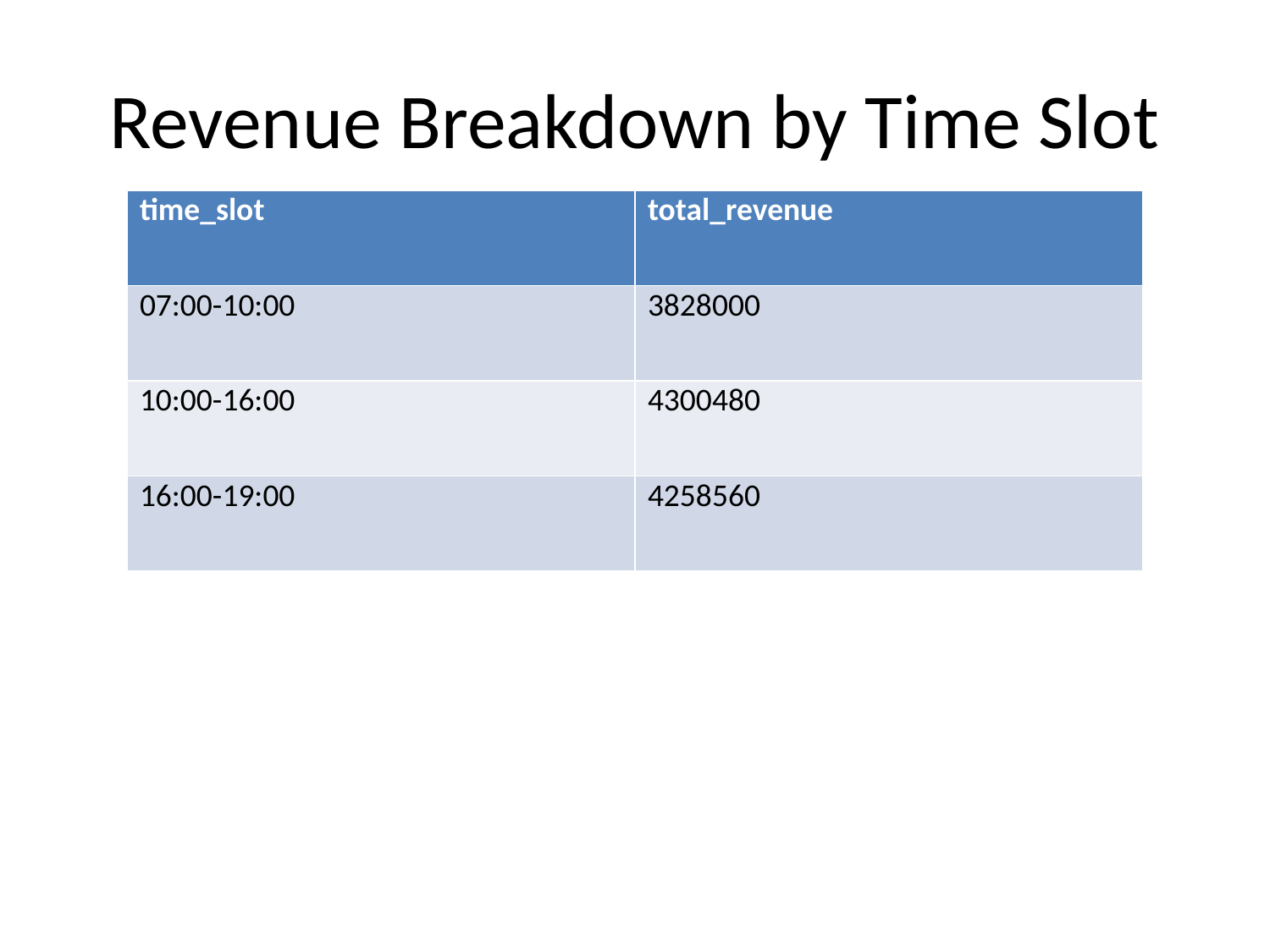

# Revenue Breakdown by Time Slot
| time\_slot | total\_revenue |
| --- | --- |
| 07:00-10:00 | 3828000 |
| 10:00-16:00 | 4300480 |
| 16:00-19:00 | 4258560 |